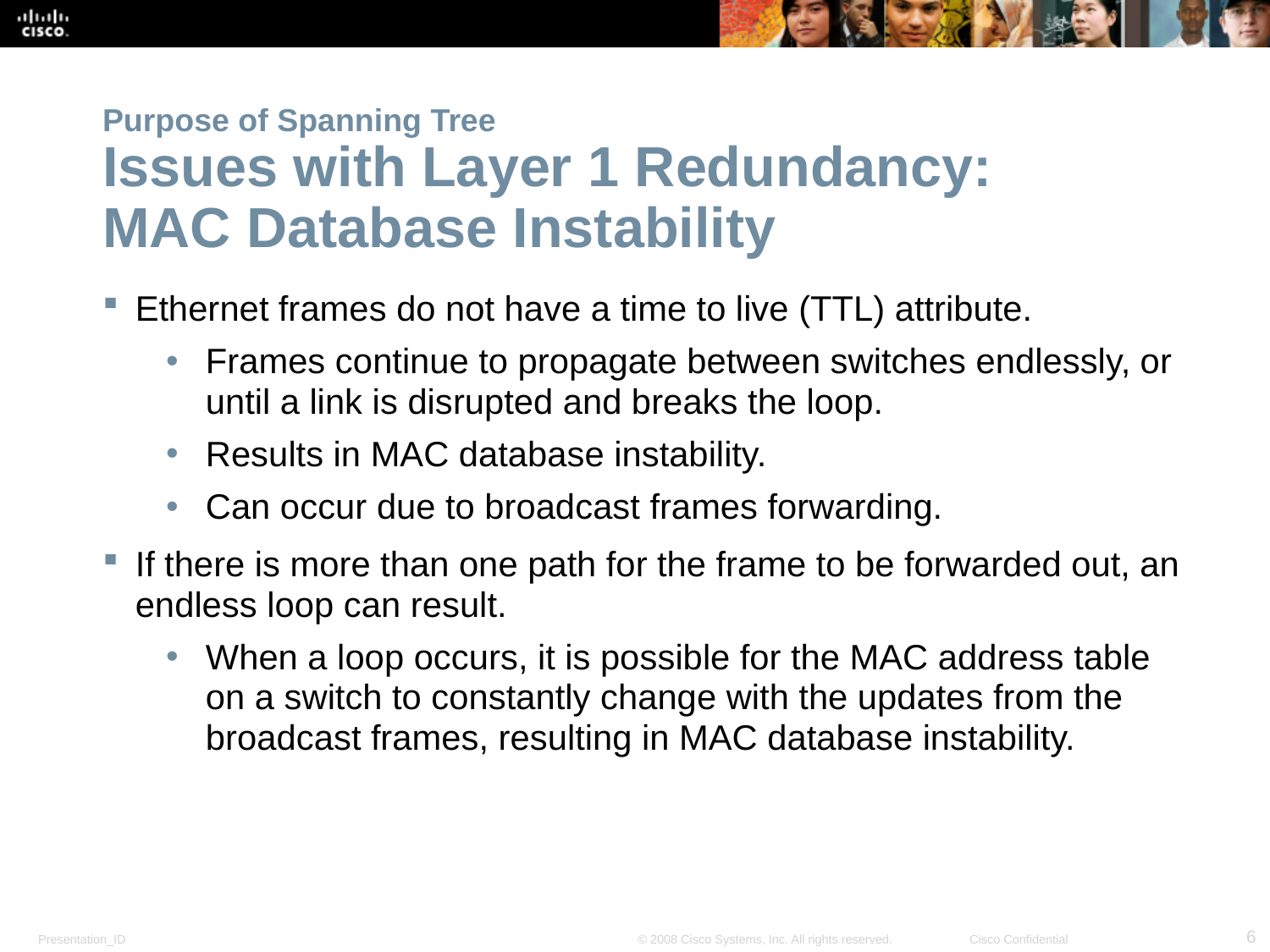

# Purpose of Spanning Tree Issues with Layer 1 Redundancy: MAC Database Instability
Ethernet frames do not have a time to live (TTL) attribute.
Frames continue to propagate between switches endlessly, or until a link is disrupted and breaks the loop.
Results in MAC database instability.
Can occur due to broadcast frames forwarding.
If there is more than one path for the frame to be forwarded out, an endless loop can result.
When a loop occurs, it is possible for the MAC address table on a switch to constantly change with the updates from the broadcast frames, resulting in MAC database instability.